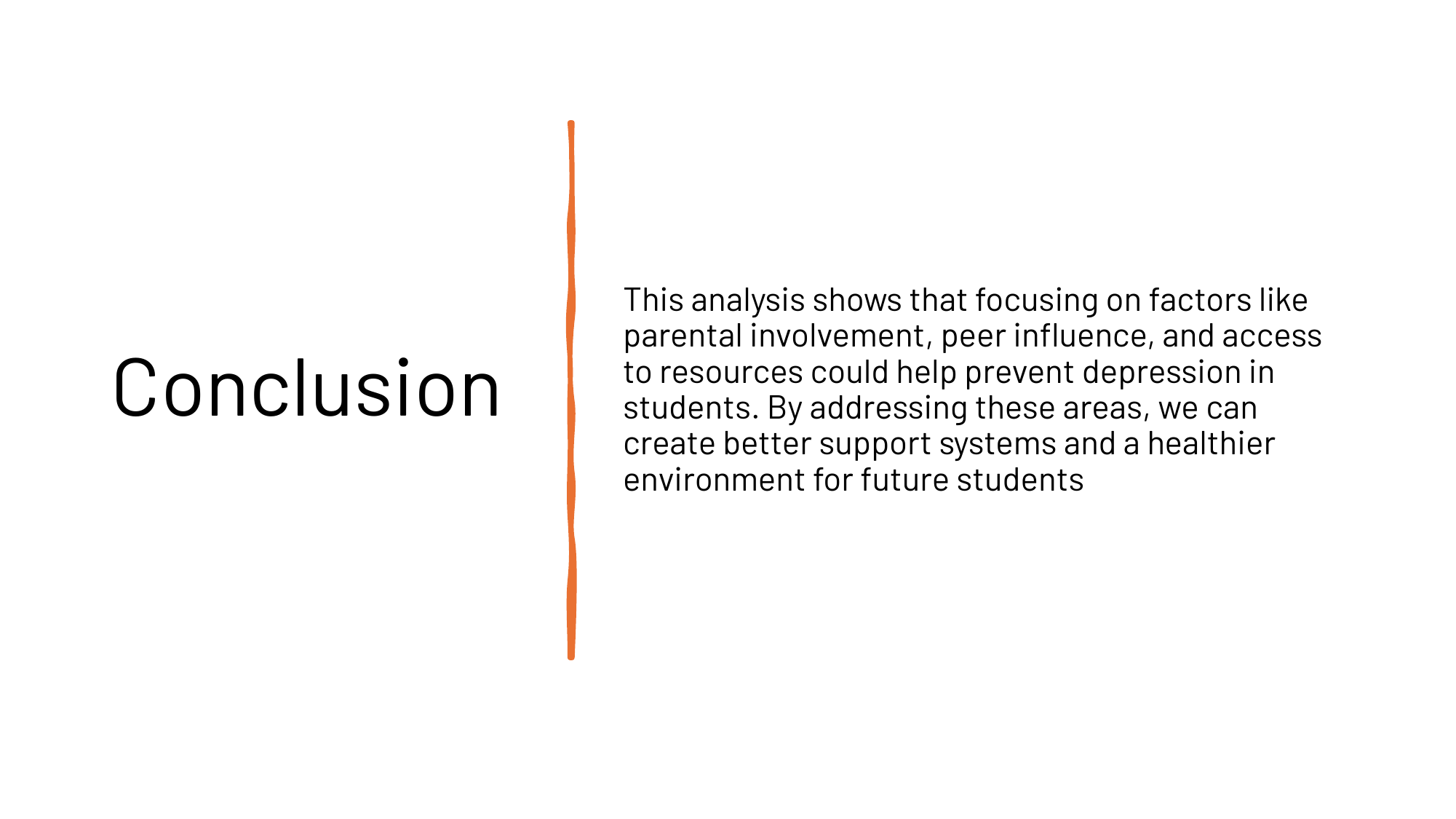

# Conclusion
This analysis shows that focusing on factors like parental involvement, peer influence, and access to resources could help prevent depression in students. By addressing these areas, we can create better support systems and a healthier environment for future students